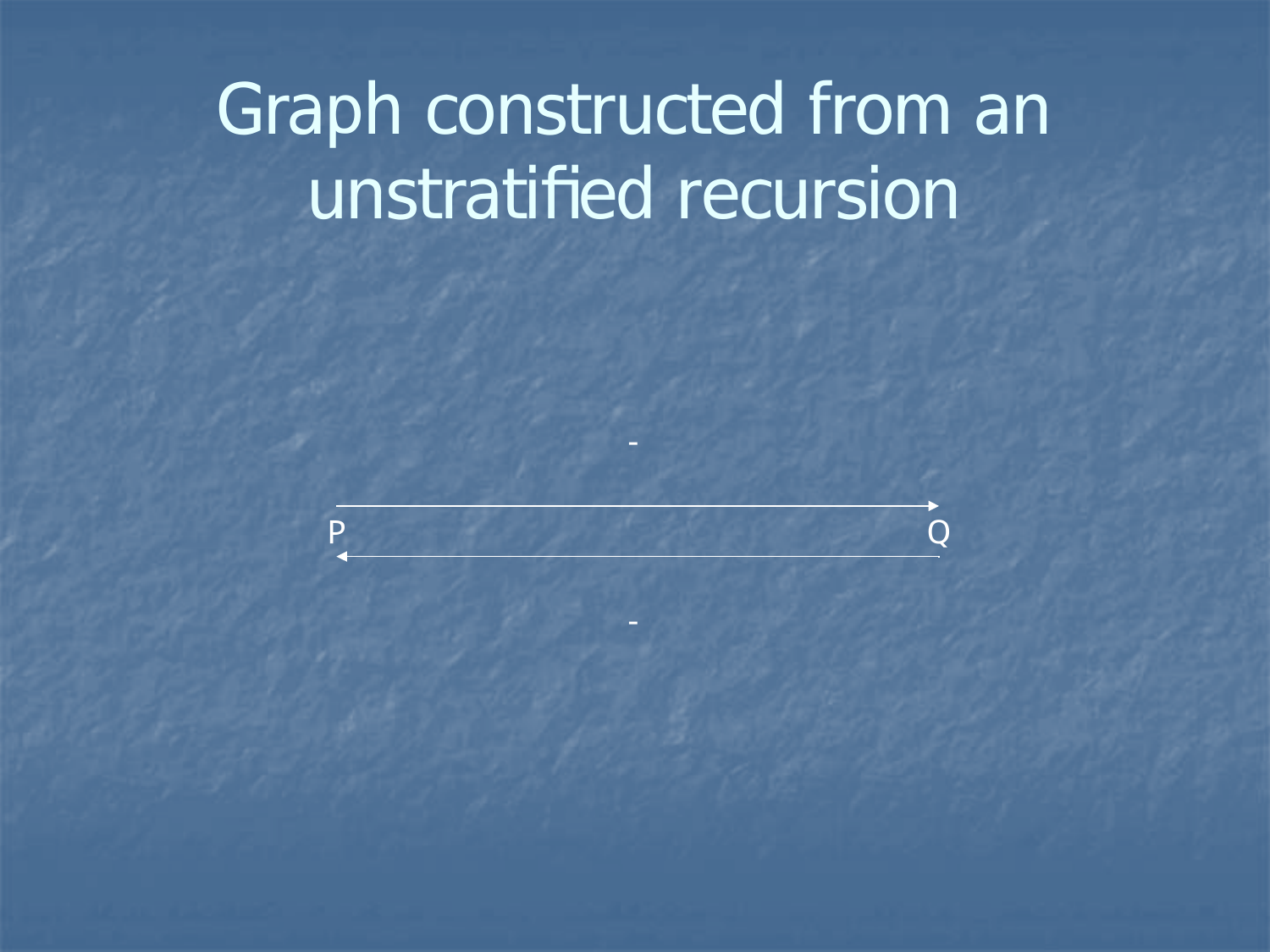

# Graph constructed from an unstratified recursion
-
P
Q
-